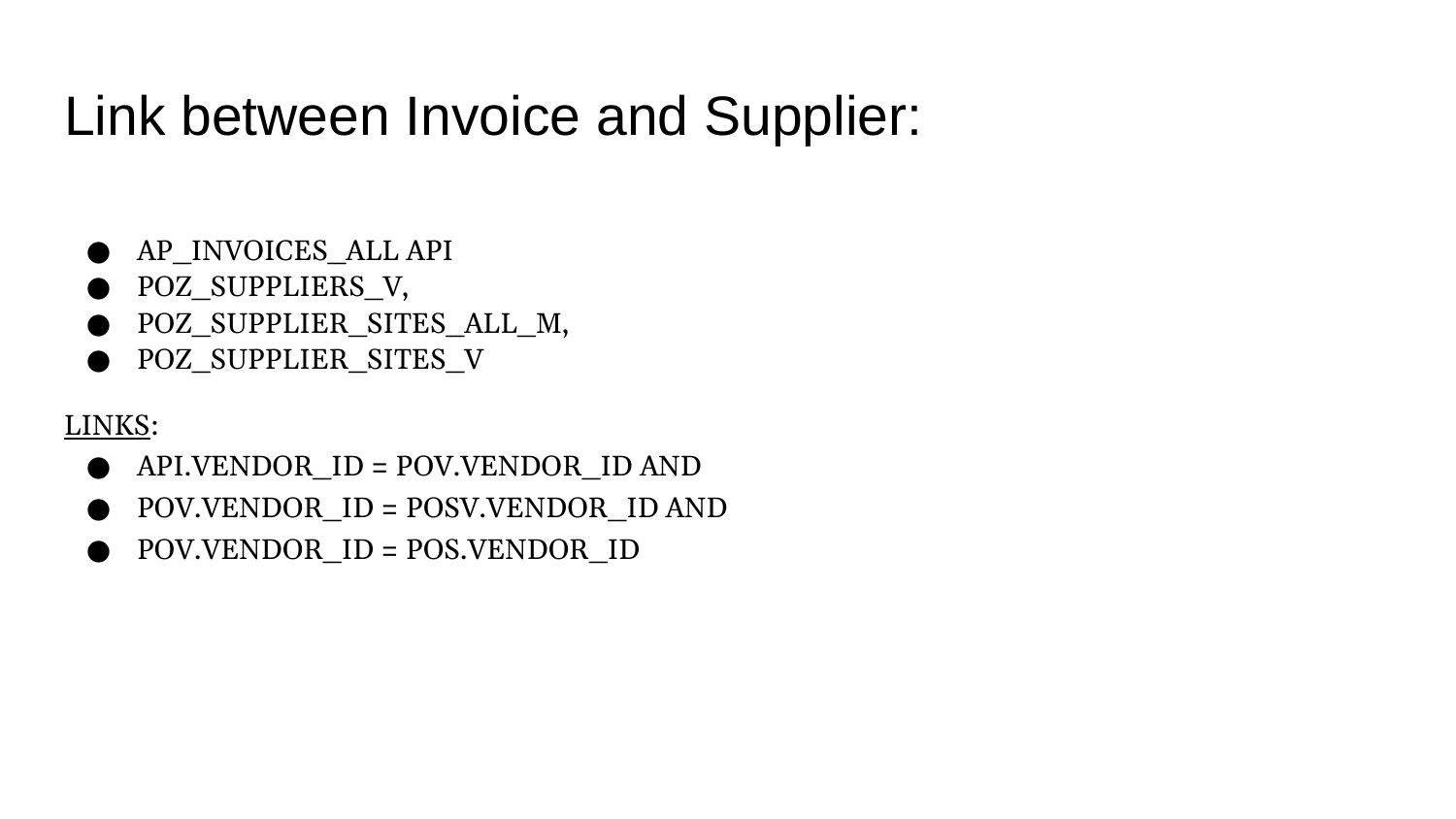

# Link between Invoice and Supplier:

AP_INVOICES_ALL API
POZ_SUPPLIERS_V,
POZ_SUPPLIER_SITES_ALL_M,
POZ_SUPPLIER_SITES_V
LINKS:
API.VENDOR_ID = POV.VENDOR_ID AND
POV.VENDOR_ID = POSV.VENDOR_ID AND
POV.VENDOR_ID = POS.VENDOR_ID